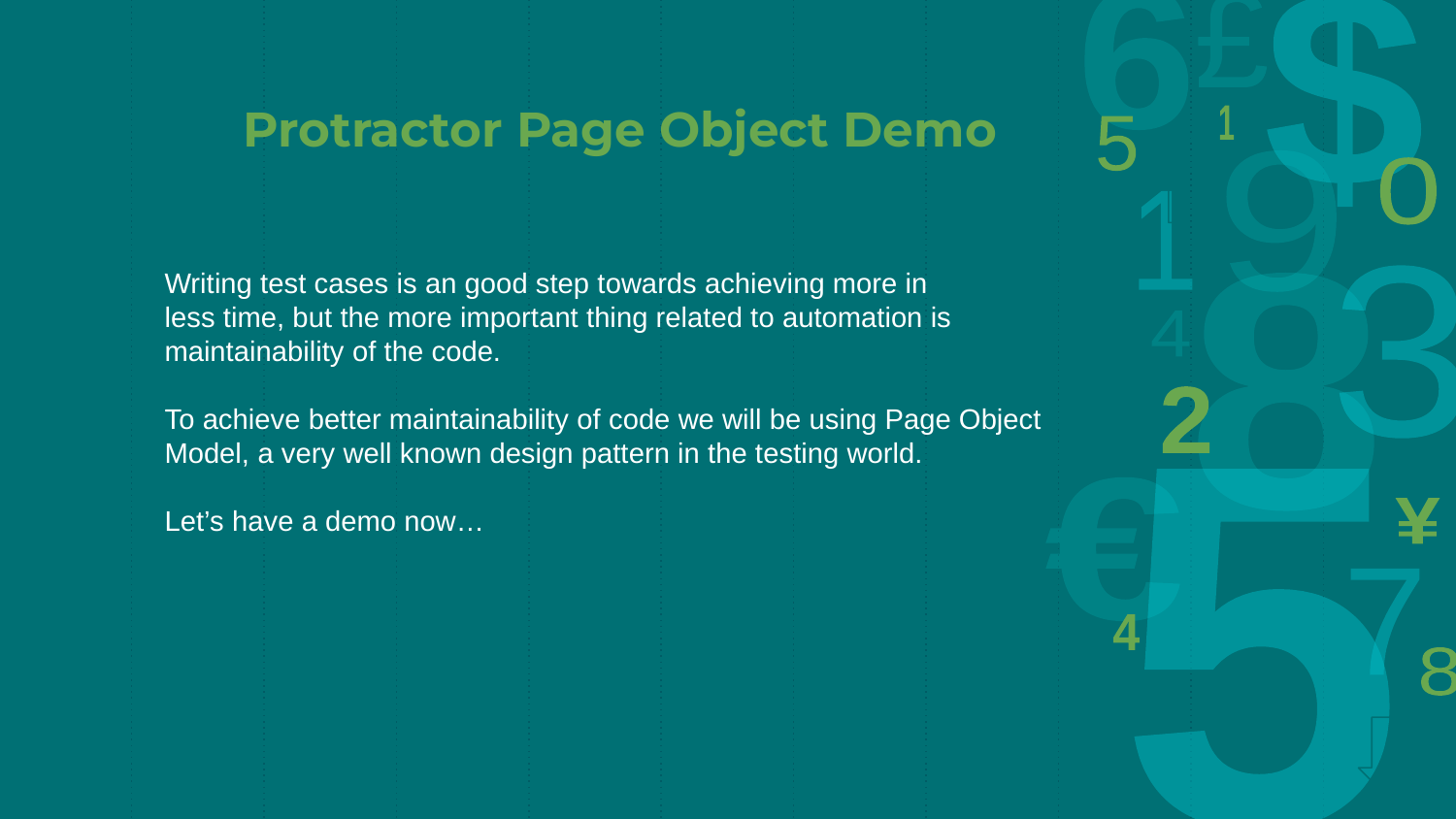

Protractor Page Object Demo
Writing test cases is an good step towards achieving more in
less time, but the more important thing related to automation is
maintainability of the code.

To achieve better maintainability of code we will be using Page Object
Model, a very well known design pattern in the testing world.

Let’s have a demo now…